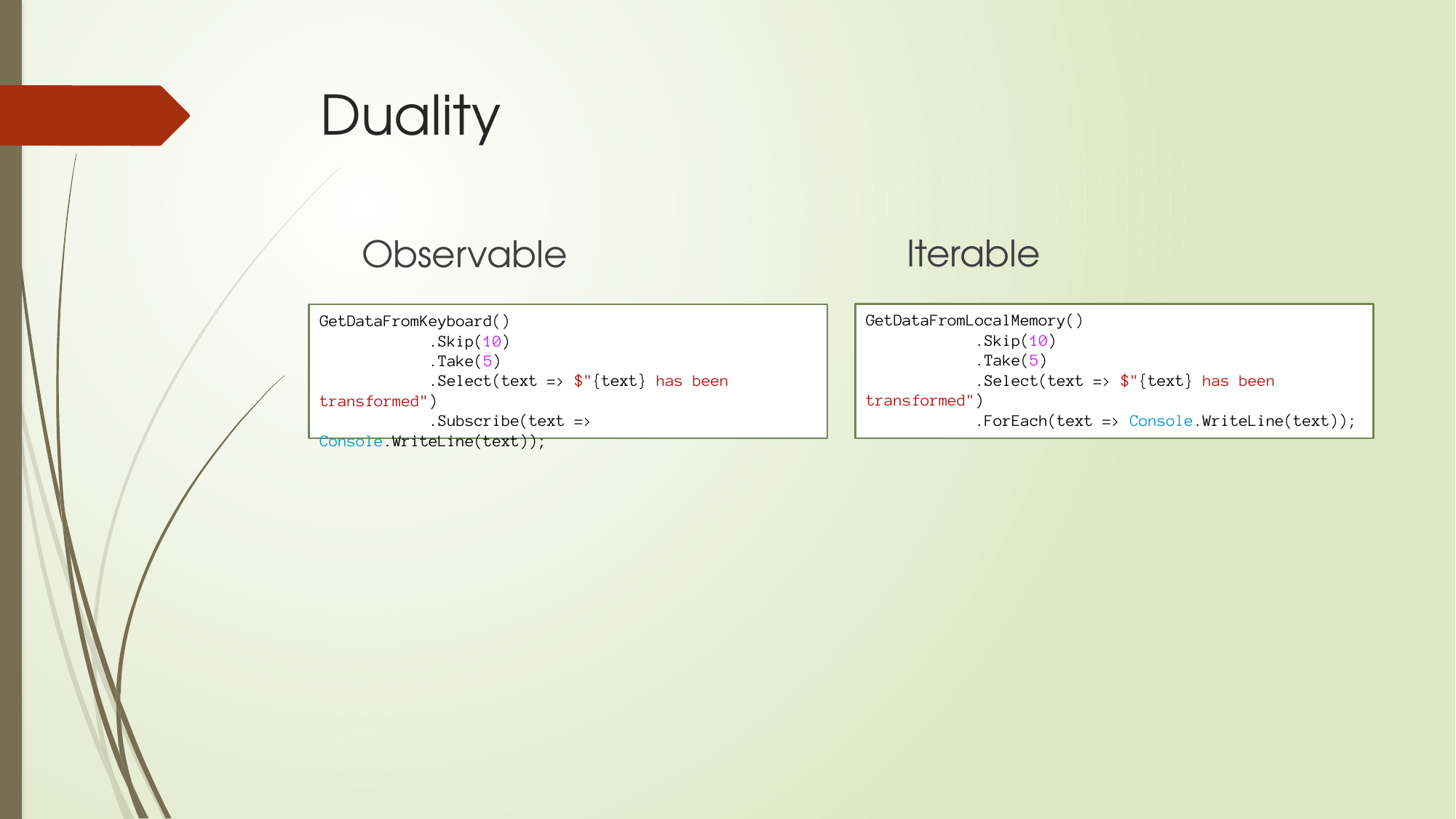

# Duality
Iterable
Observable
GetDataFromLocalMemory()
	.Skip(10)
	.Take(5)
	.Select(text => $"{text} has been transformed")
	.ForEach(text => Console.WriteLine(text));
GetDataFromKeyboard()
	.Skip(10)
	.Take(5)
	.Select(text => $"{text} has been transformed")
	.Subscribe(text => Console.WriteLine(text));